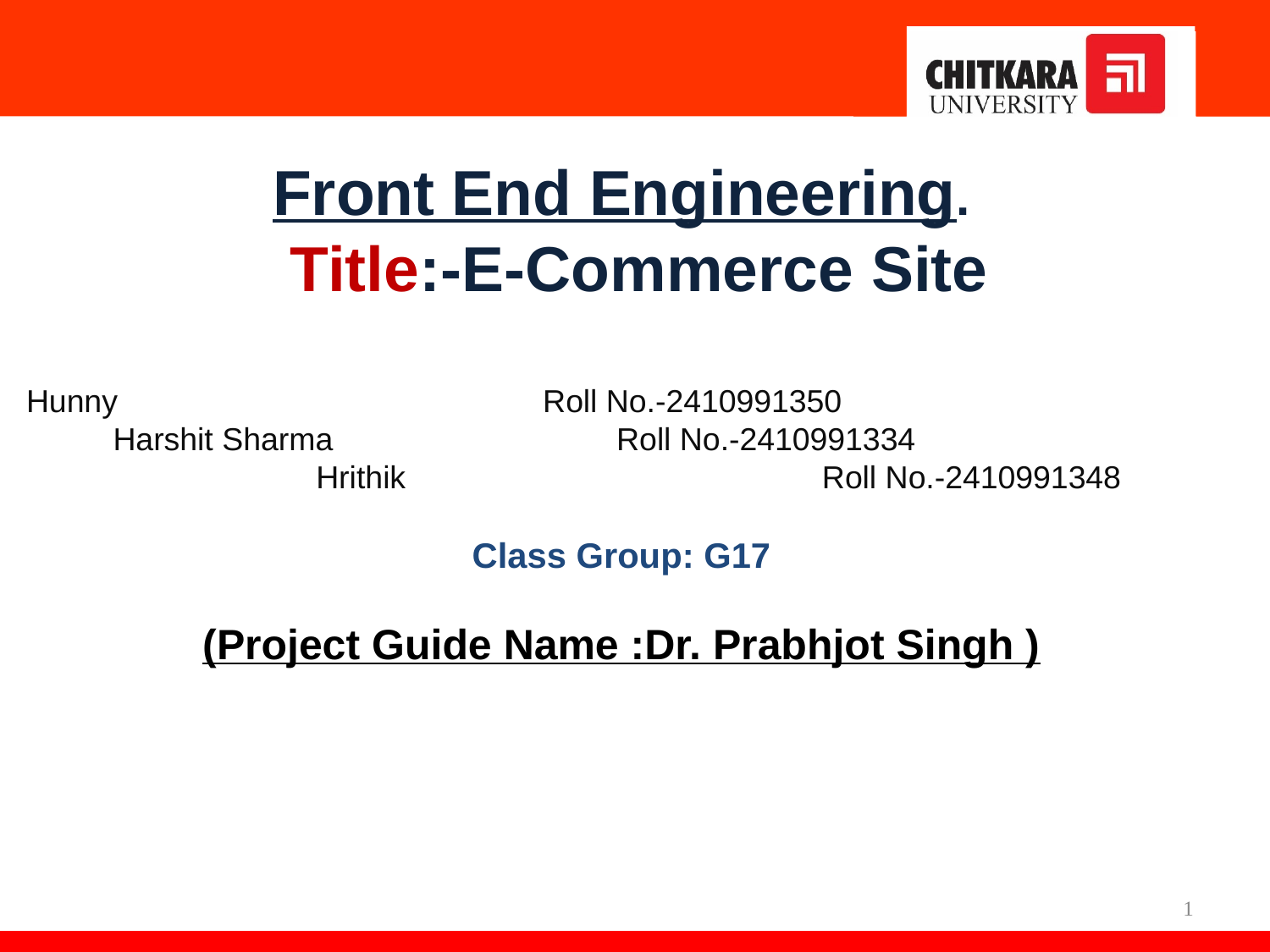

Front End Engineering.
  Title:-E-Commerce Site

Hunny                                                Roll No.-2410991350                                                     Harshit Sharma                                Roll No.-2410991334                                                         Hrithik                                               Roll No.-2410991348

Class Group: G17

(Project Guide Name :Dr. Prabhjot Singh )

1